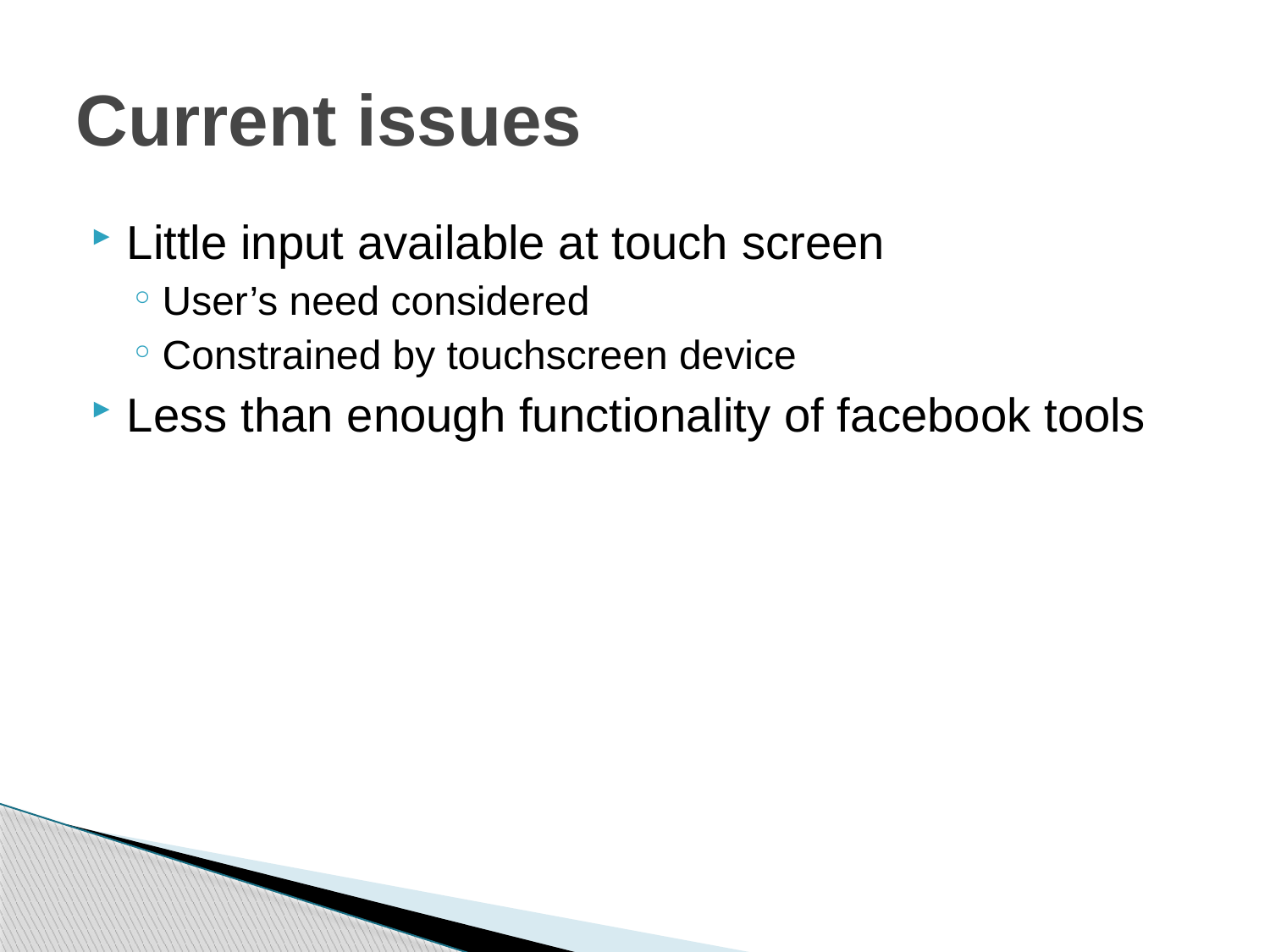

# Current issues
Little input available at touch screen
User’s need considered
Constrained by touchscreen device
Less than enough functionality of facebook tools